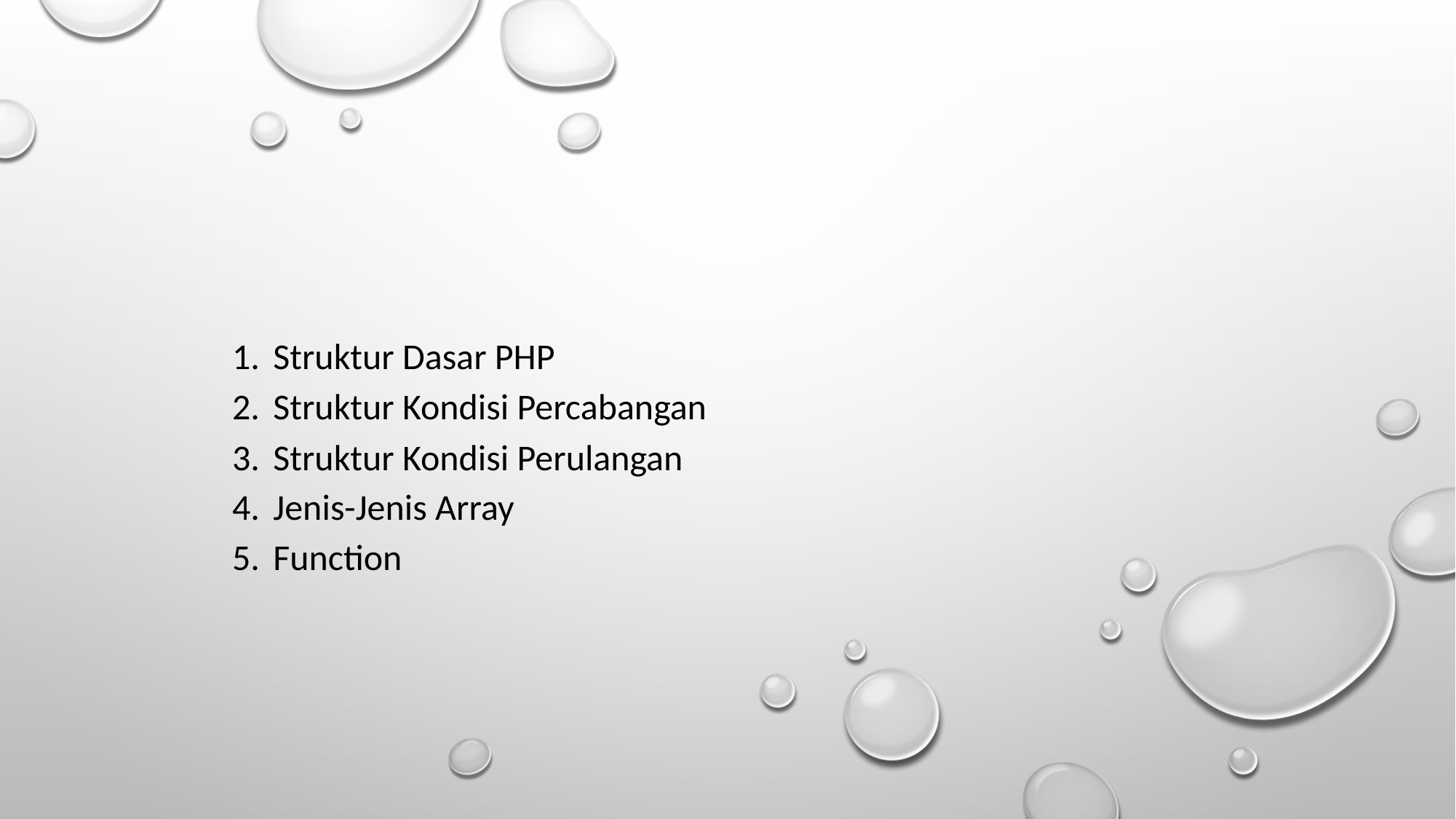

Struktur Dasar PHP
Struktur Kondisi Percabangan
Struktur Kondisi Perulangan
Jenis-Jenis Array
Function